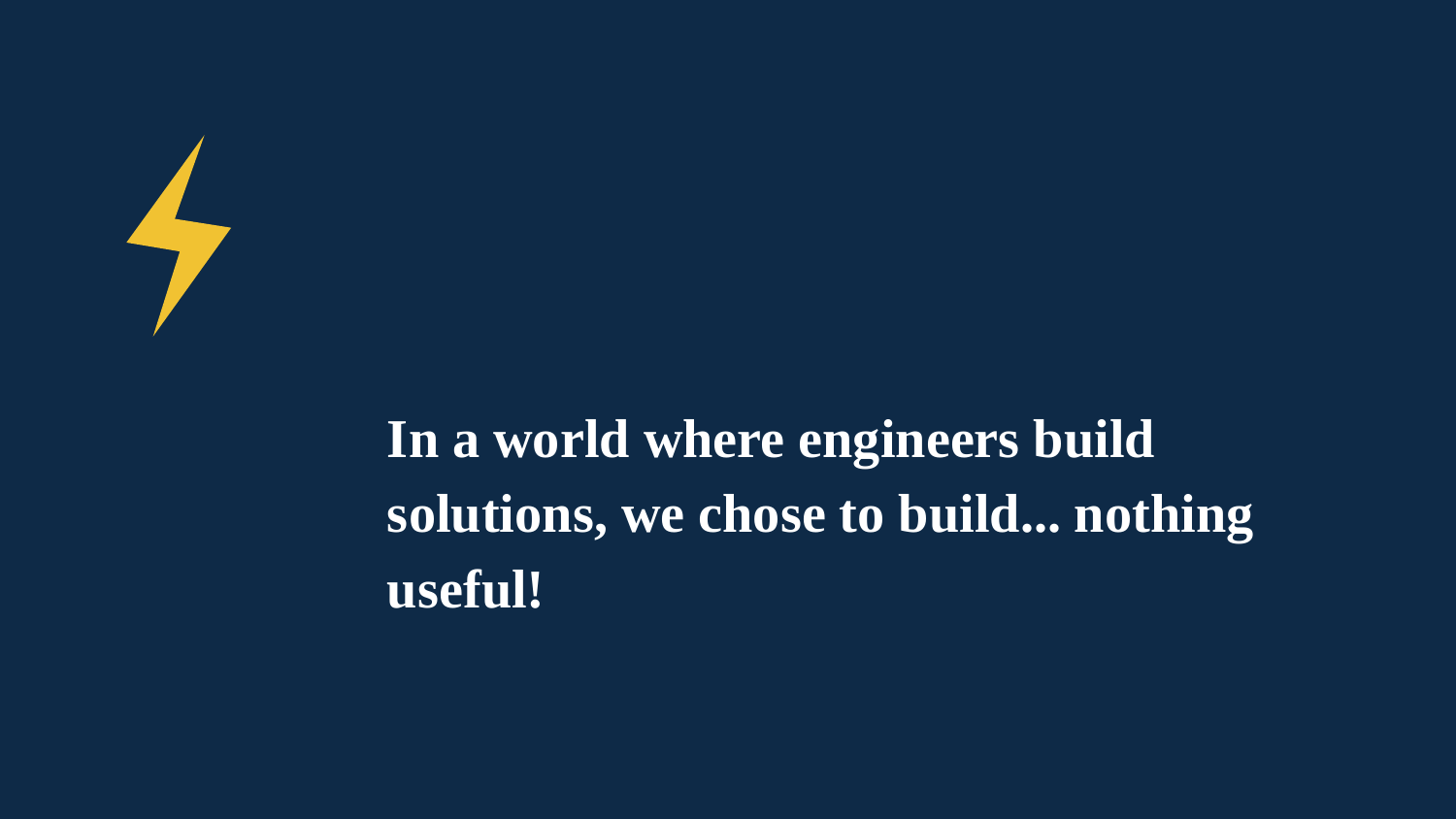

In a world where engineers build solutions, we chose to build... nothing useful!